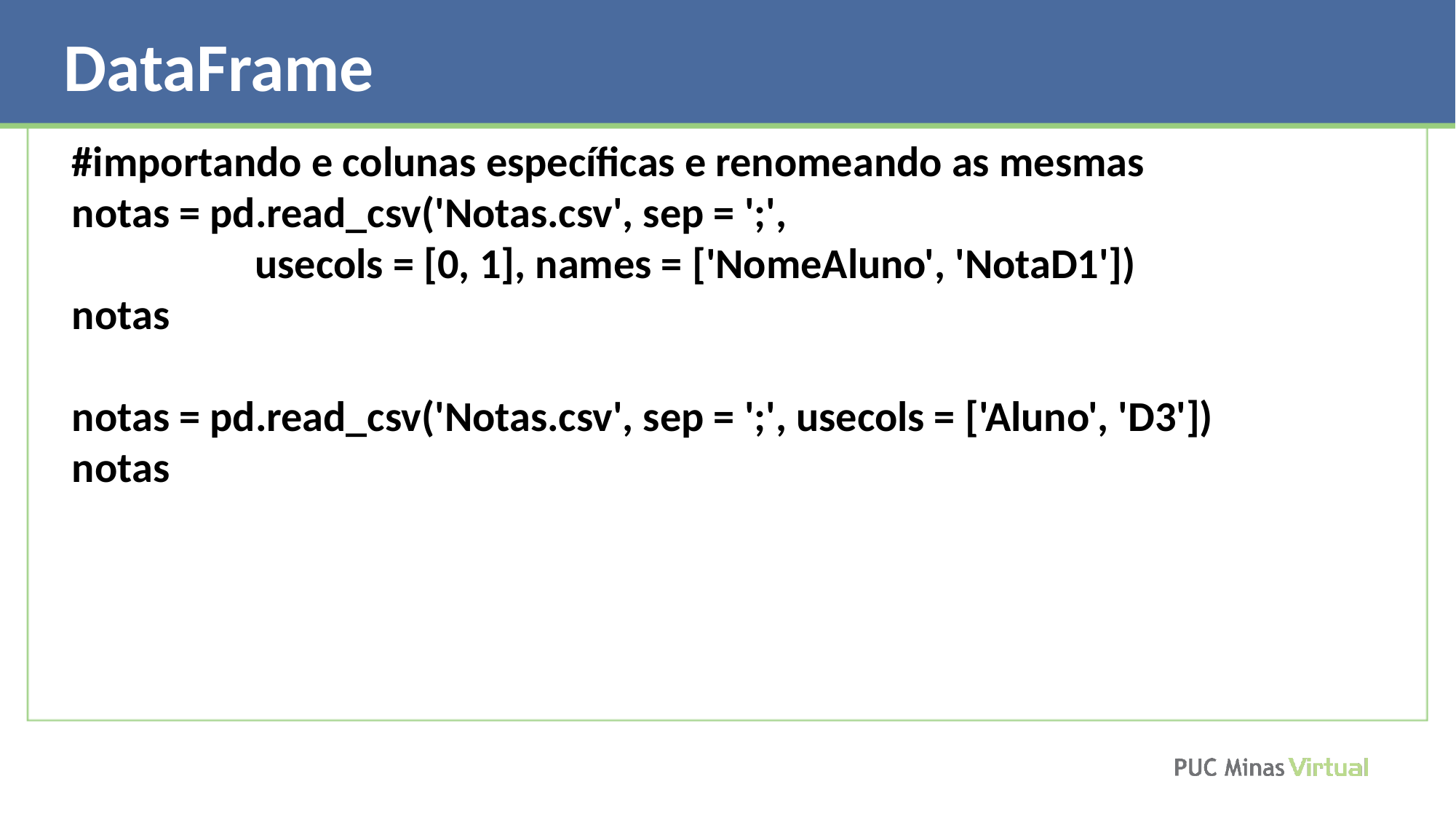

DataFrame
#importando e colunas específicas e renomeando as mesmas
notas = pd.read_csv('Notas.csv', sep = ';',
                   usecols = [0, 1], names = ['NomeAluno', 'NotaD1'])
notas

notas = pd.read_csv('Notas.csv', sep = ';', usecols = ['Aluno', 'D3'])
notas